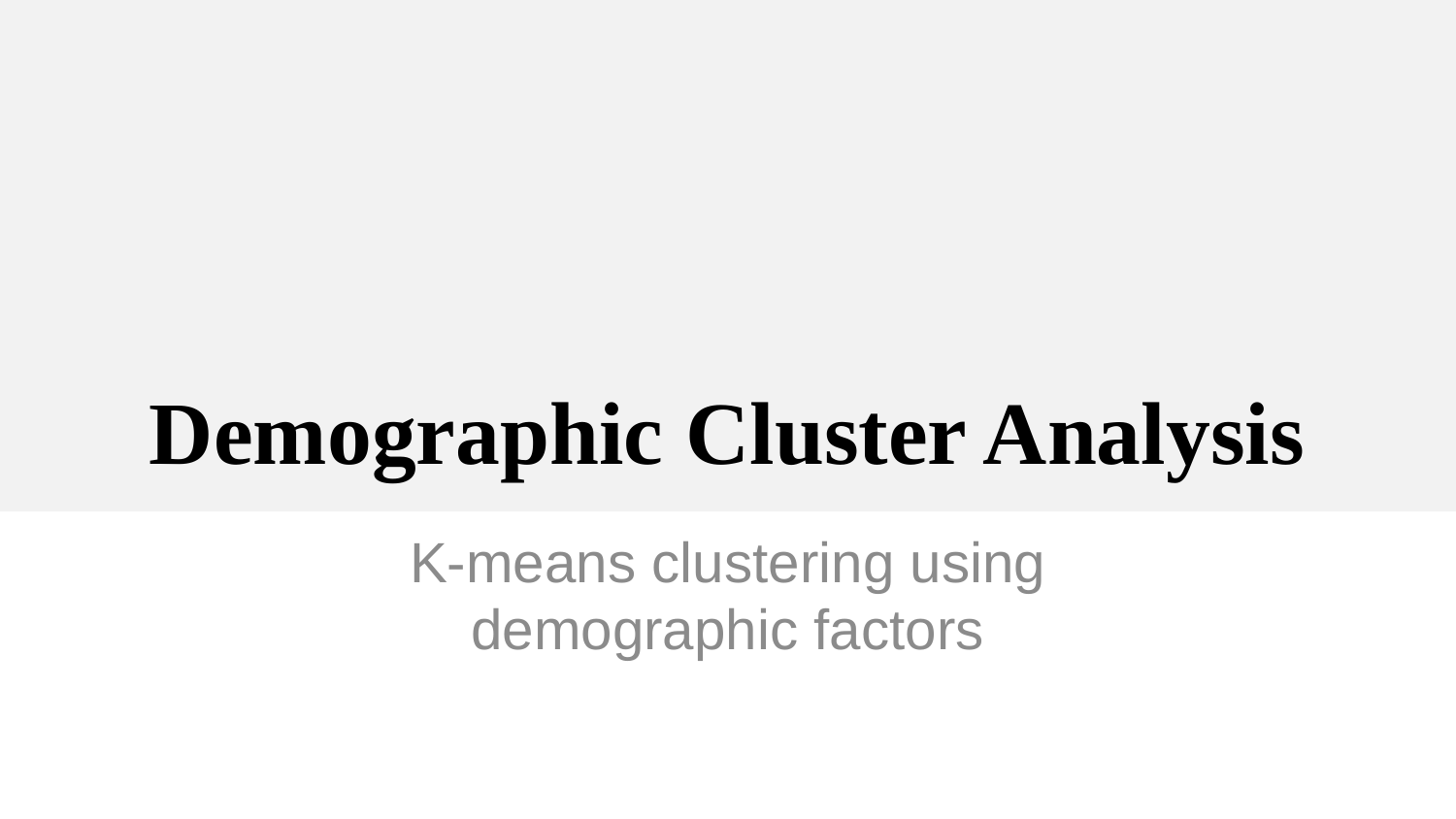

# Demographic Cluster Analysis
K-means clustering using demographic factors